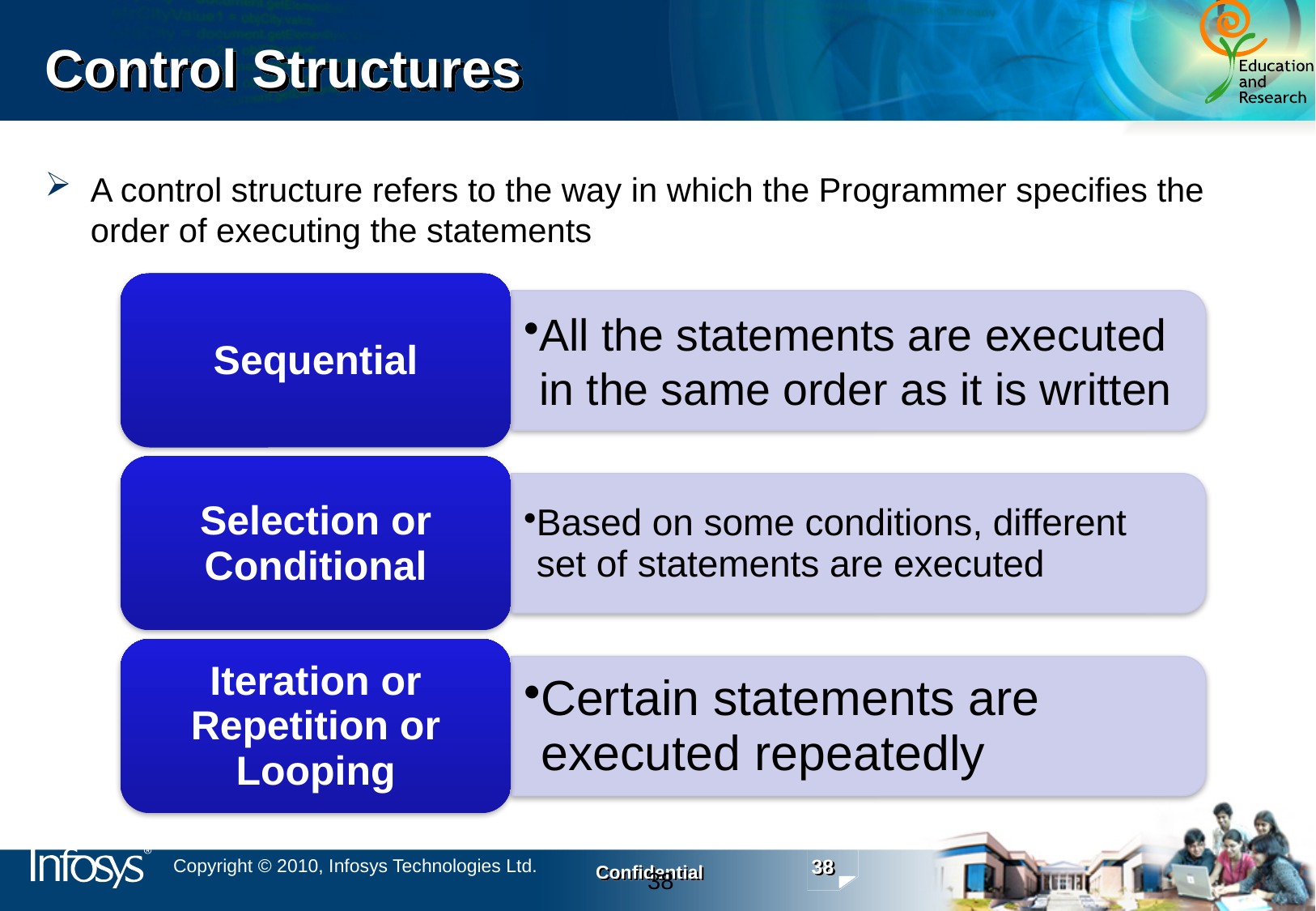

# Control Structures
A control structure refers to the way in which the Programmer specifies the order of executing the statements

Sequential
All the statements are executed in the same order as it is written
Selection or Conditional
Based on some conditions, different set of statements are executed
Iteration or Repetition or Looping
Certain statements are executed repeatedly
38